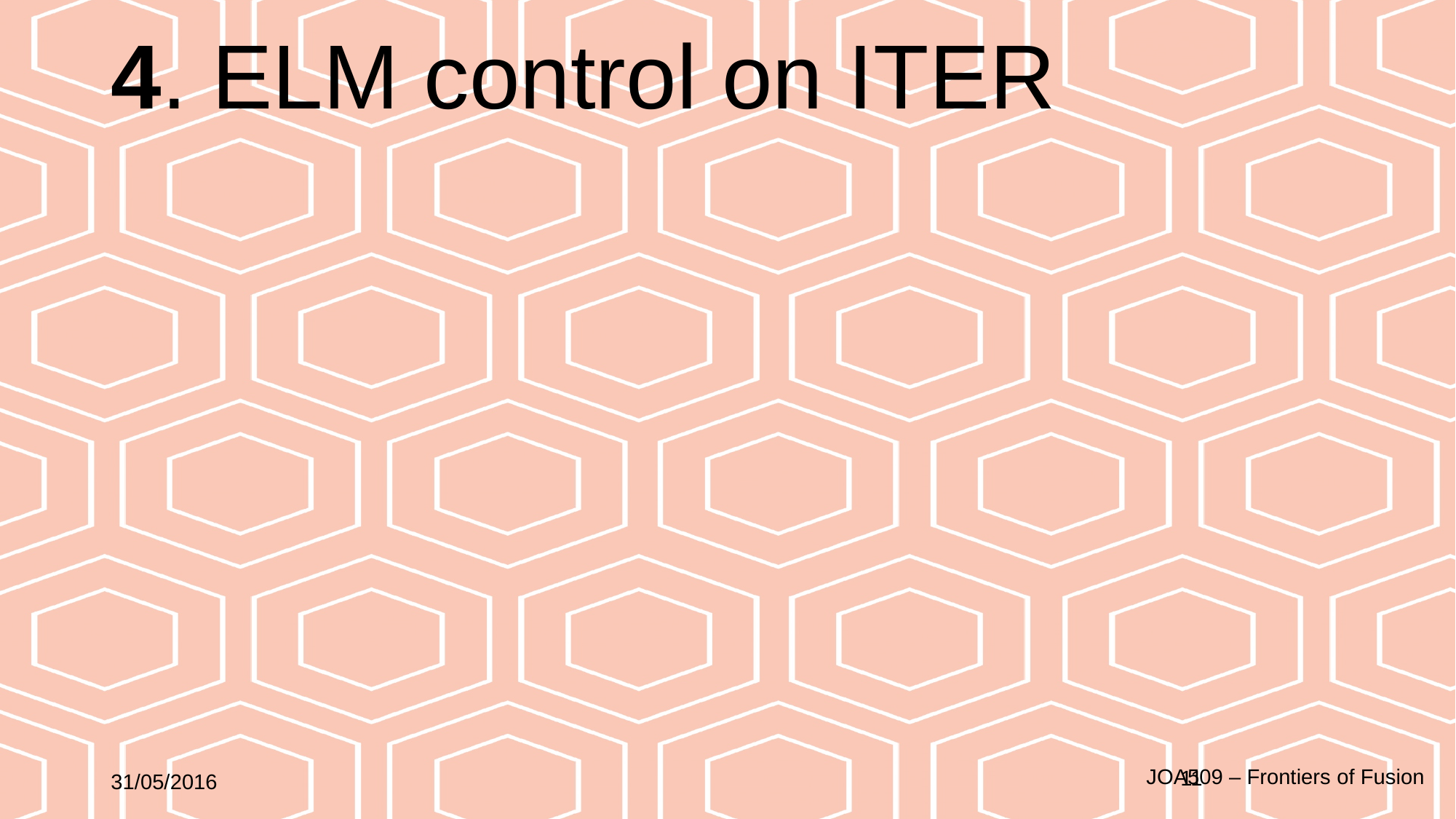

# 4. ELM control on ITER

JOA509 – Frontiers of Fusion
31/05/2016
11